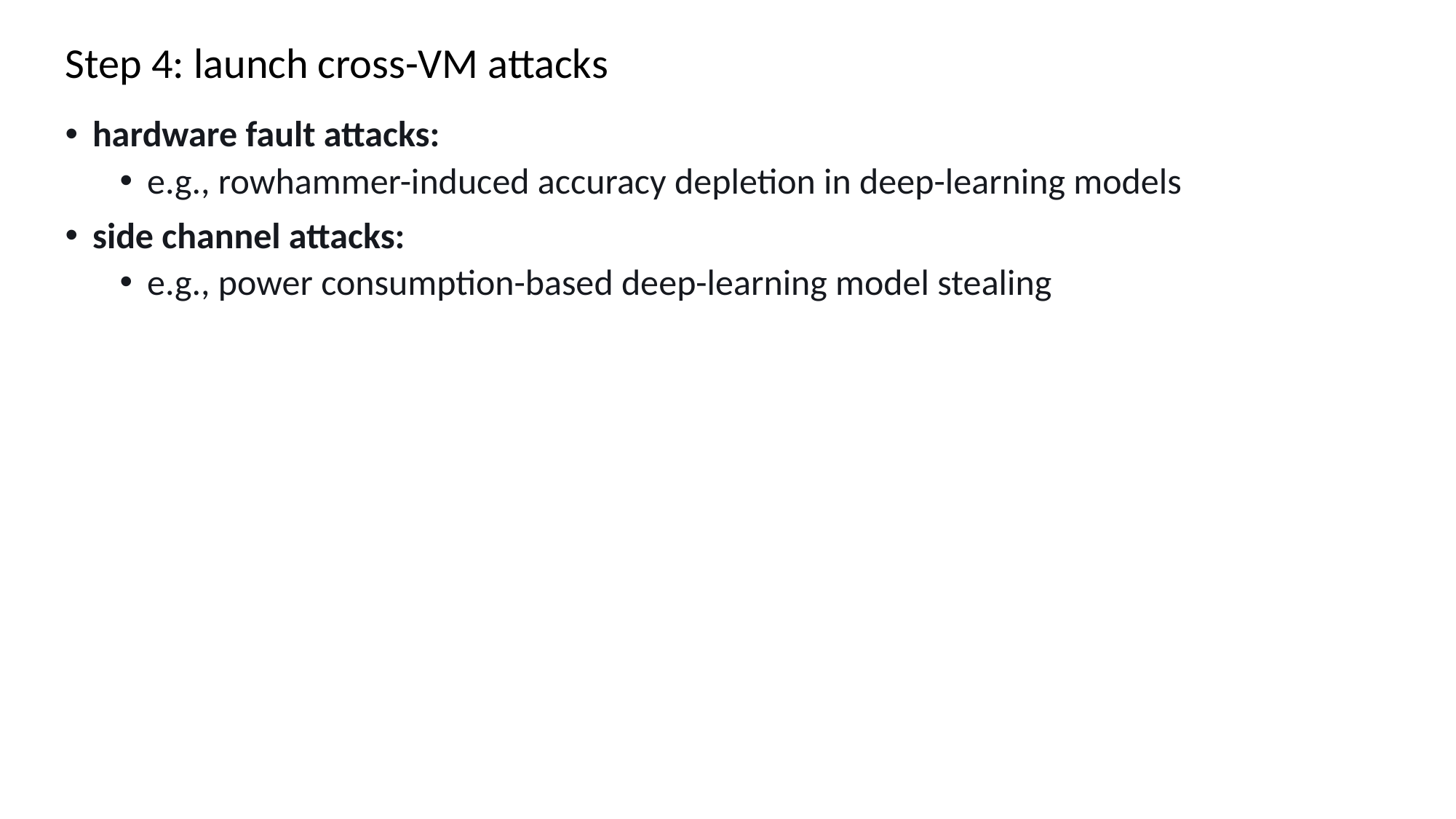

# Step 4: launch cross-VM attacks
hardware fault attacks:
e.g., rowhammer-induced accuracy depletion in deep-learning models
side channel attacks:
e.g., power consumption-based deep-learning model stealing